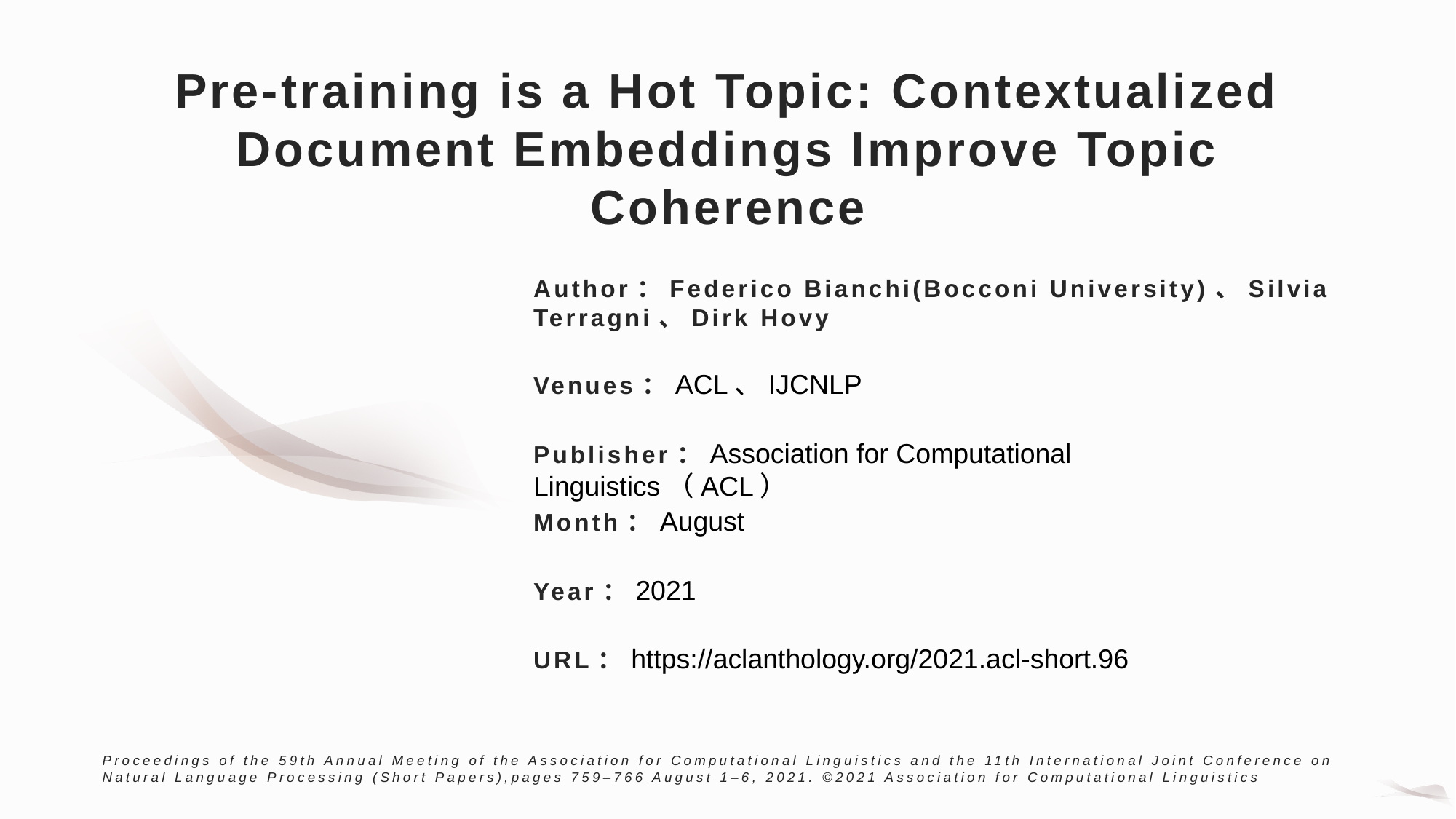

Pre-training is a Hot Topic: Contextualized Document Embeddings Improve Topic Coherence
Author：Federico Bianchi(Bocconi University)、Silvia Terragni、Dirk Hovy
Venues：ACL、IJCNLP
Publisher：Association for Computational Linguistics（ACL）
Month：August
Year：2021
URL：https://aclanthology.org/2021.acl-short.96
Proceedings of the 59th Annual Meeting of the Association for Computational Linguistics and the 11th International Joint Conference on Natural Language Processing (Short Papers),pages 759–766 August 1–6, 2021. ©2021 Association for Computational Linguistics